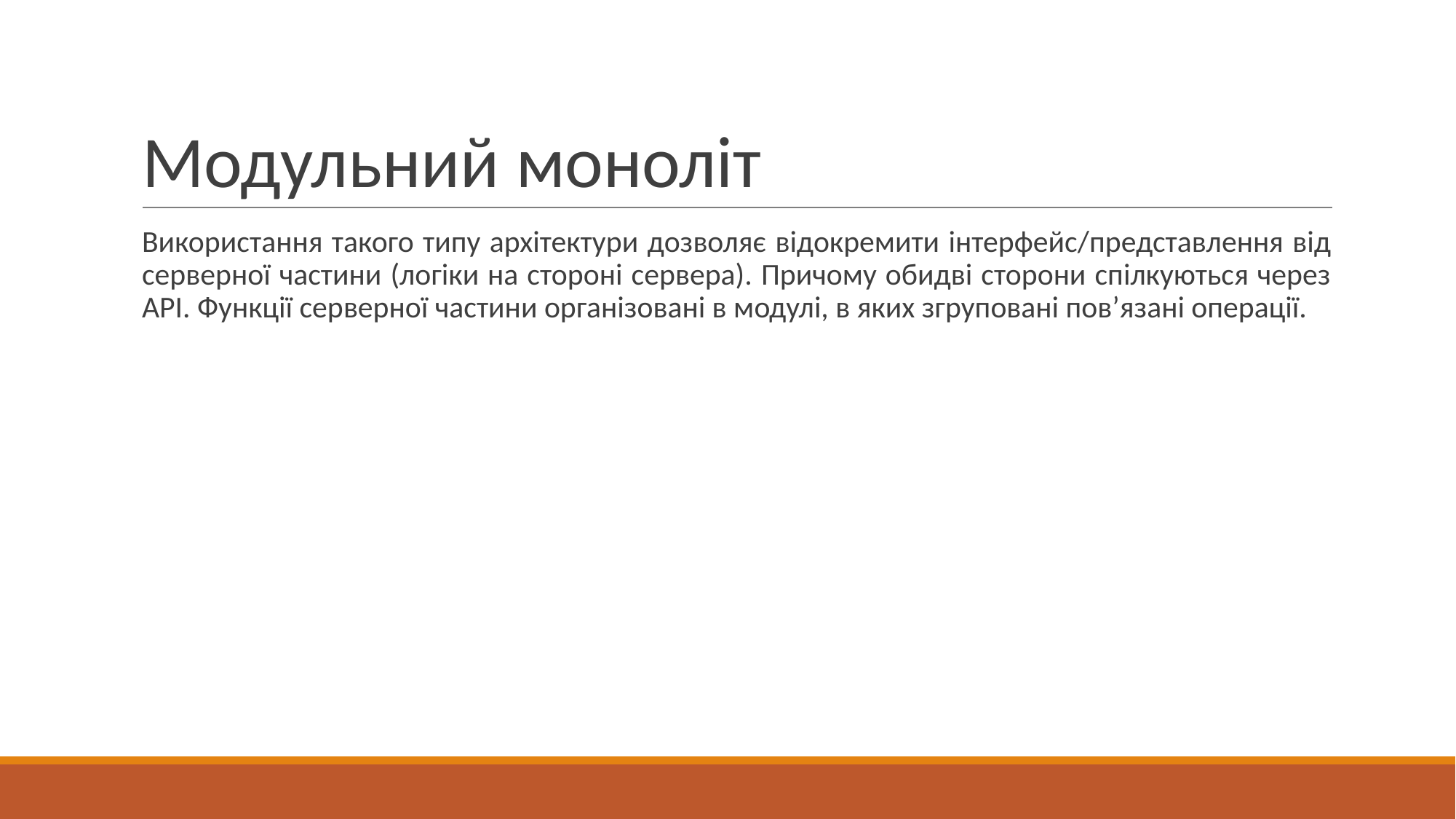

# Модульний моноліт
Використання такого типу архітектури дозволяє відокремити інтерфейс/представлення від серверної частини (логіки на стороні сервера). Причому обидві сторони спілкуються через API. Функції серверної частини організовані в модулі, в яких згруповані пов’язані операції.